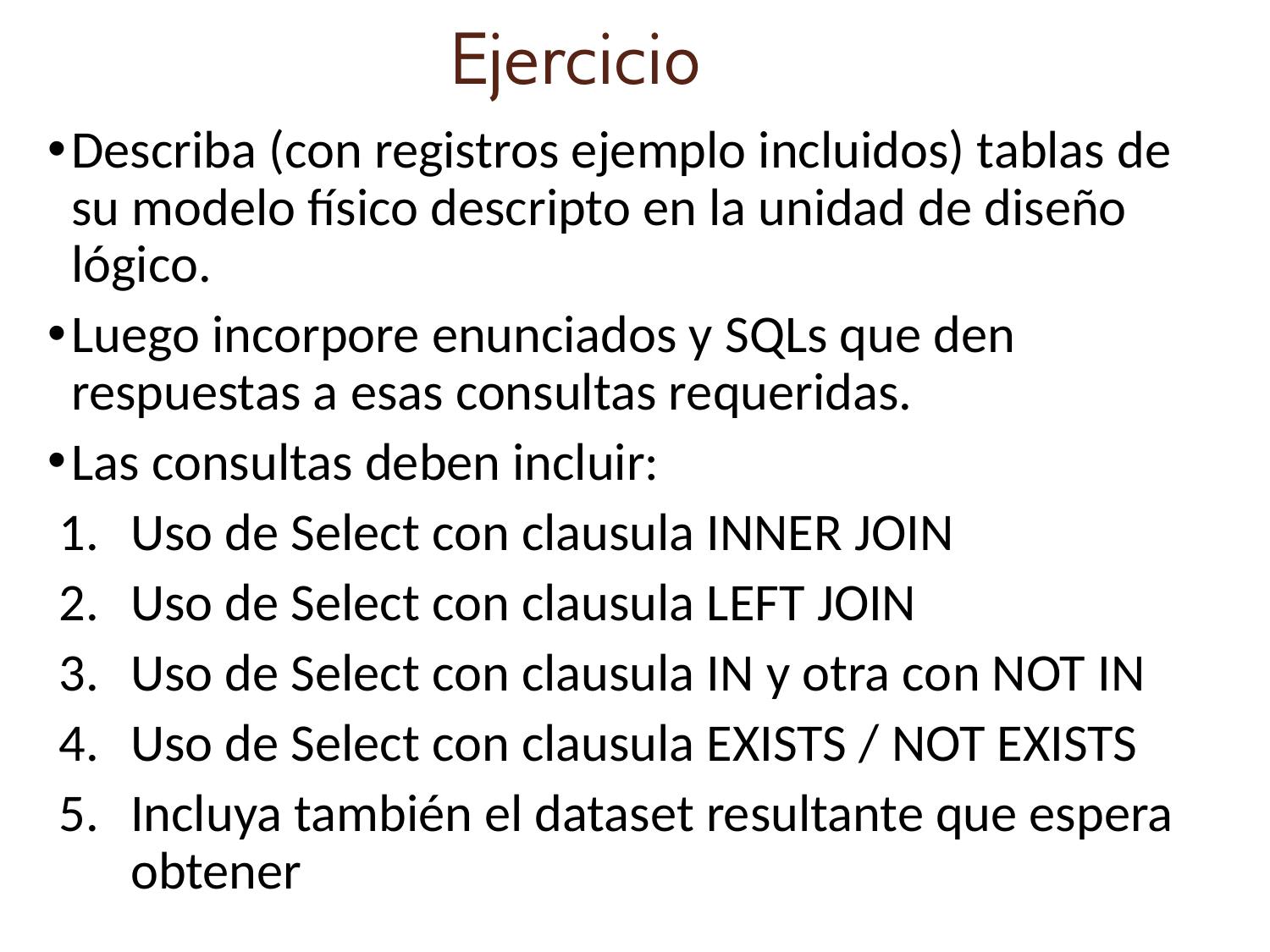

# Ejercicio
Describa (con registros ejemplo incluidos) tablas de su modelo físico descripto en la unidad de diseño lógico.
Luego incorpore enunciados y SQLs que den respuestas a esas consultas requeridas.
Las consultas deben incluir:
Uso de Select con clausula INNER JOIN
Uso de Select con clausula LEFT JOIN
Uso de Select con clausula IN y otra con NOT IN
Uso de Select con clausula EXISTS / NOT EXISTS
Incluya también el dataset resultante que espera obtener